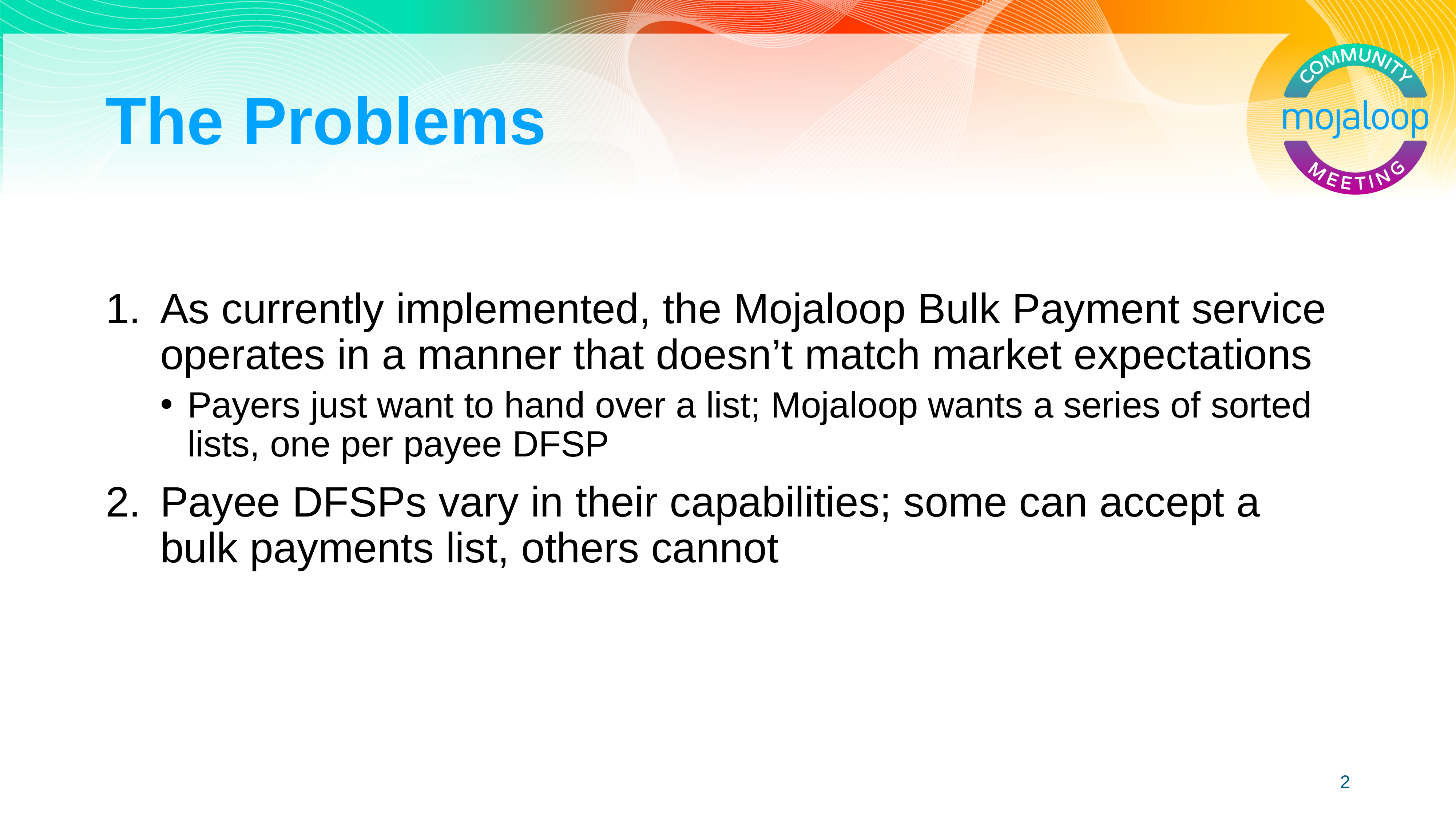

# The Problems

As currently implemented, the Mojaloop Bulk Payment service operates in a manner that doesn’t match market expectations
Payers just want to hand over a list; Mojaloop wants a series of sorted lists, one per payee DFSP
Payee DFSPs vary in their capabilities; some can accept a bulk payments list, others cannot
2